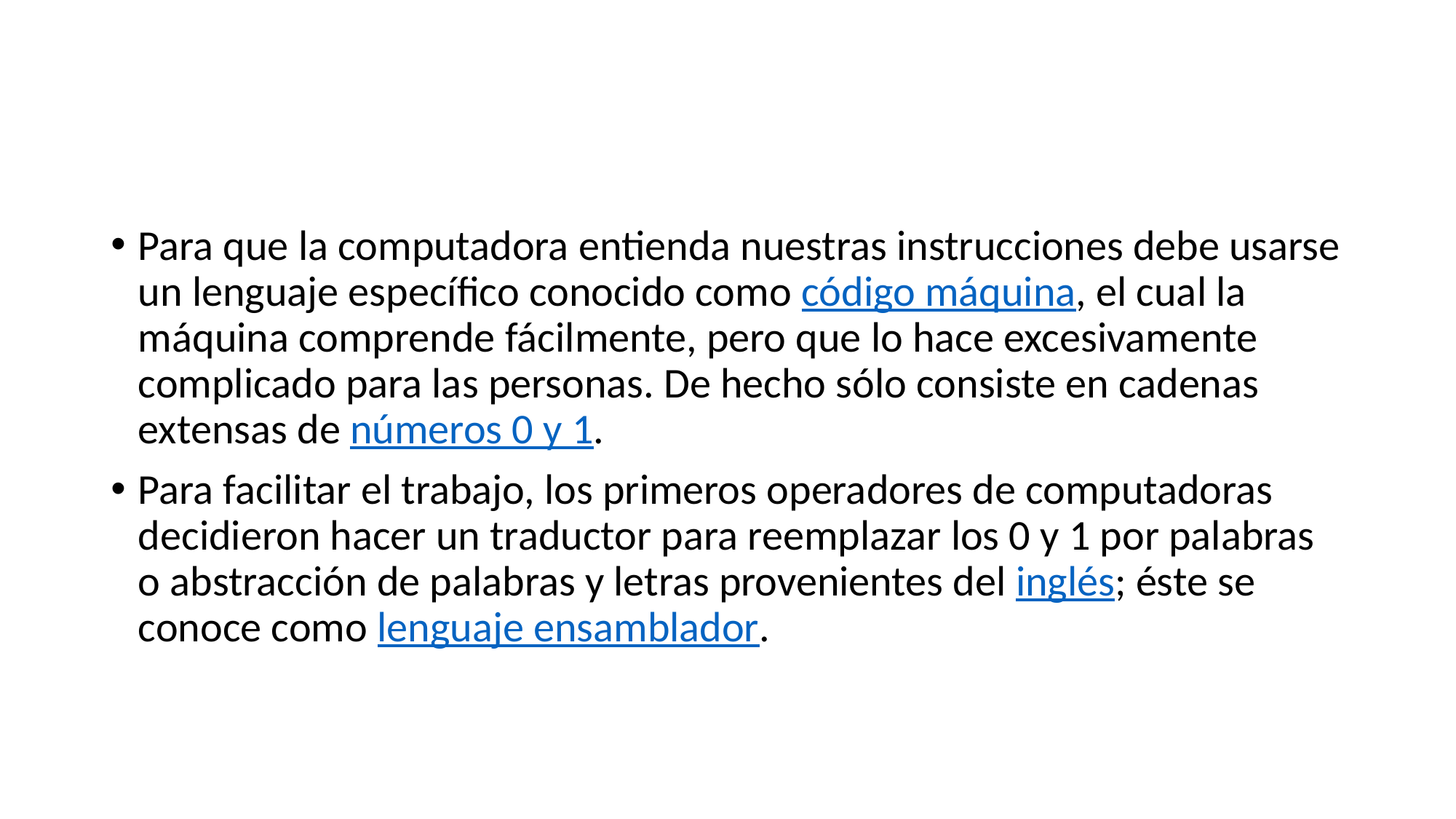

#
Para que la computadora entienda nuestras instrucciones debe usarse un lenguaje específico conocido como código máquina, el cual la máquina comprende fácilmente, pero que lo hace excesivamente complicado para las personas. De hecho sólo consiste en cadenas extensas de números 0 y 1.
Para facilitar el trabajo, los primeros operadores de computadoras decidieron hacer un traductor para reemplazar los 0 y 1 por palabras o abstracción de palabras y letras provenientes del inglés; éste se conoce como lenguaje ensamblador.